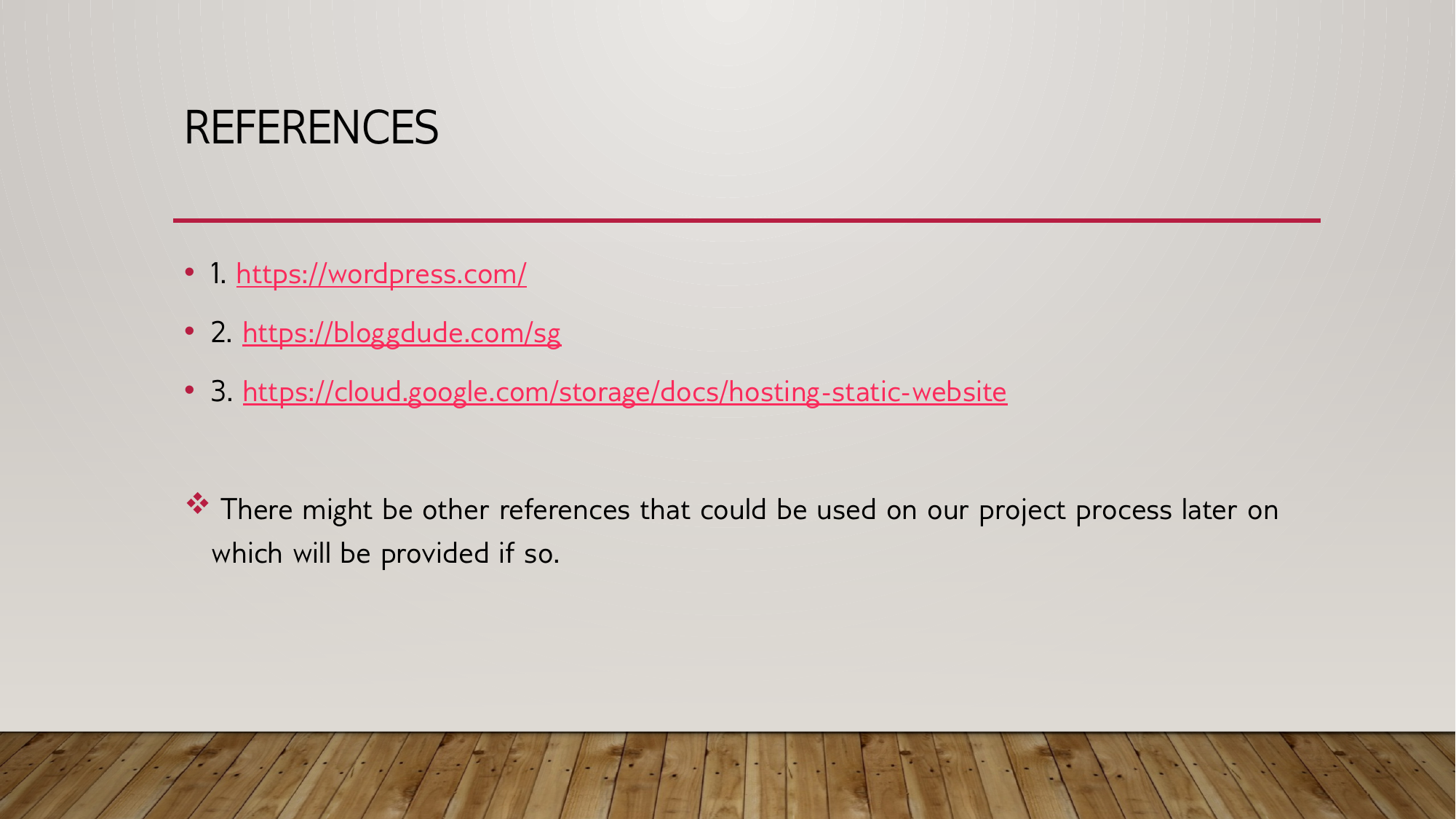

# References
1. https://wordpress.com/
2. https://bloggdude.com/sg
3. https://cloud.google.com/storage/docs/hosting-static-website

 There might be other references that could be used on our project process later on which will be provided if so.